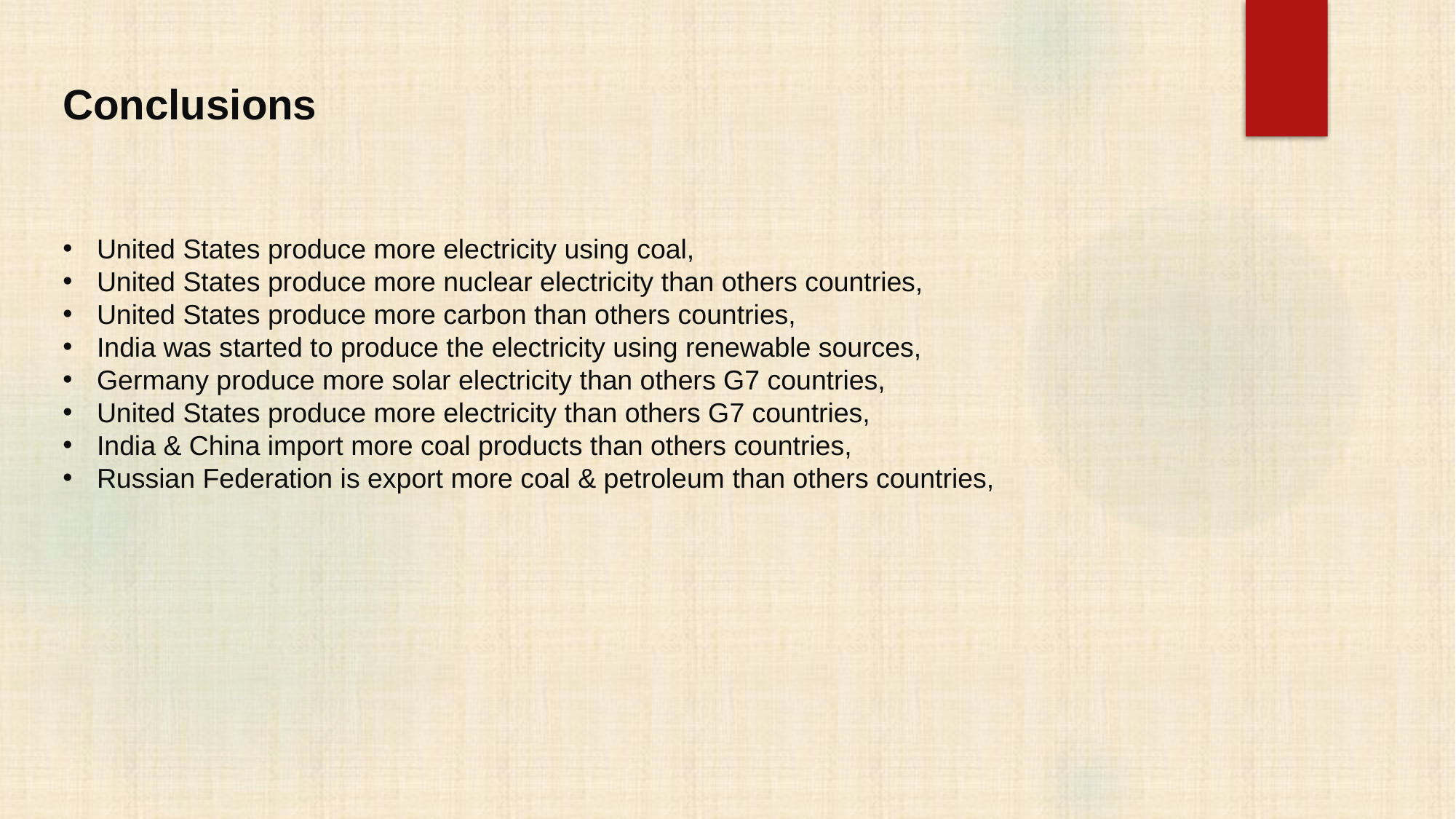

Conclusions
United States produce more electricity using coal,
United States produce more nuclear electricity than others countries,
United States produce more carbon than others countries,
India was started to produce the electricity using renewable sources,
Germany produce more solar electricity than others G7 countries,
United States produce more electricity than others G7 countries,
India & China import more coal products than others countries,
Russian Federation is export more coal & petroleum than others countries,